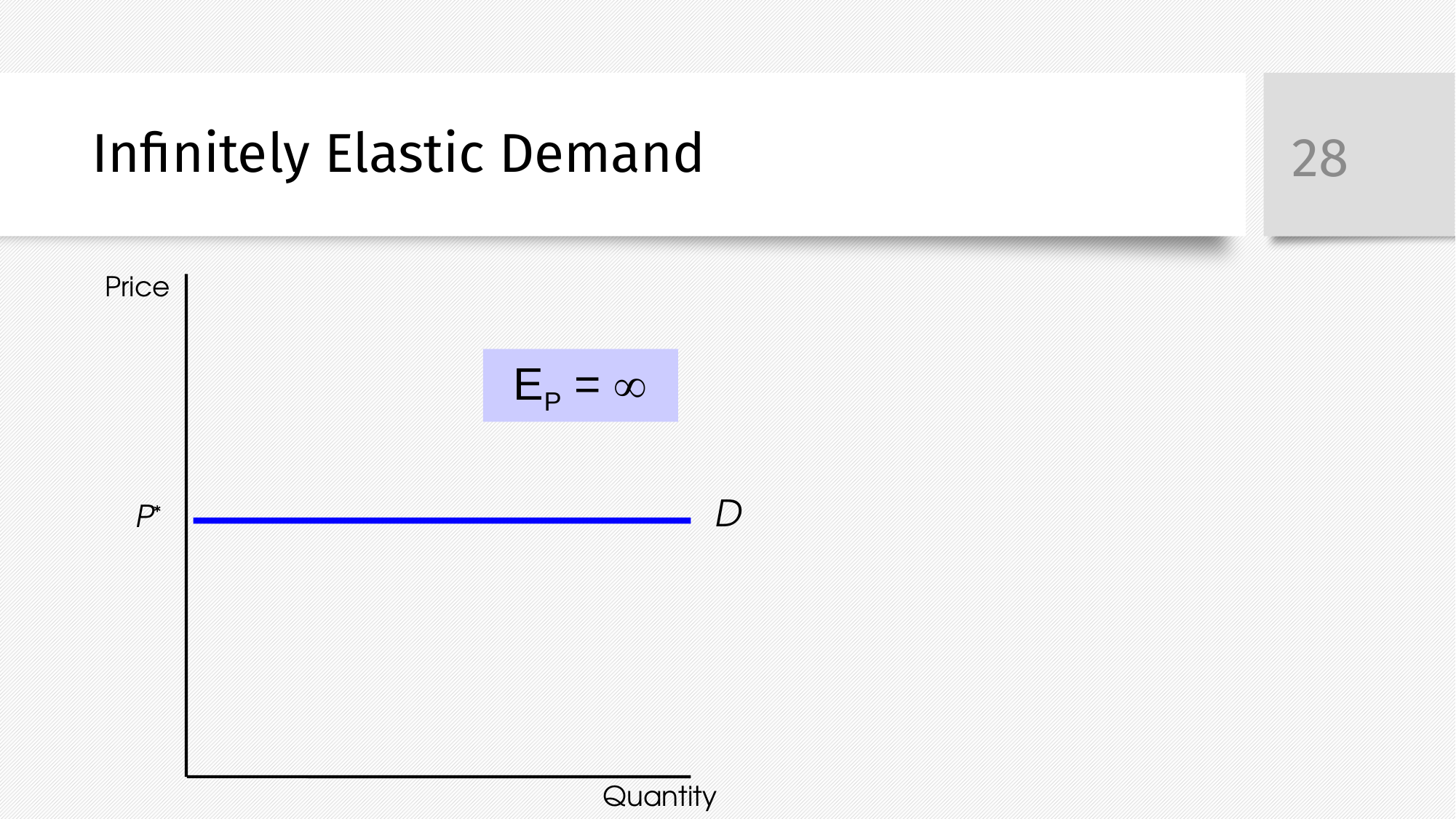

28
# Infinitely Elastic Demand
Price

Quantity

EP = ∞
D
P*